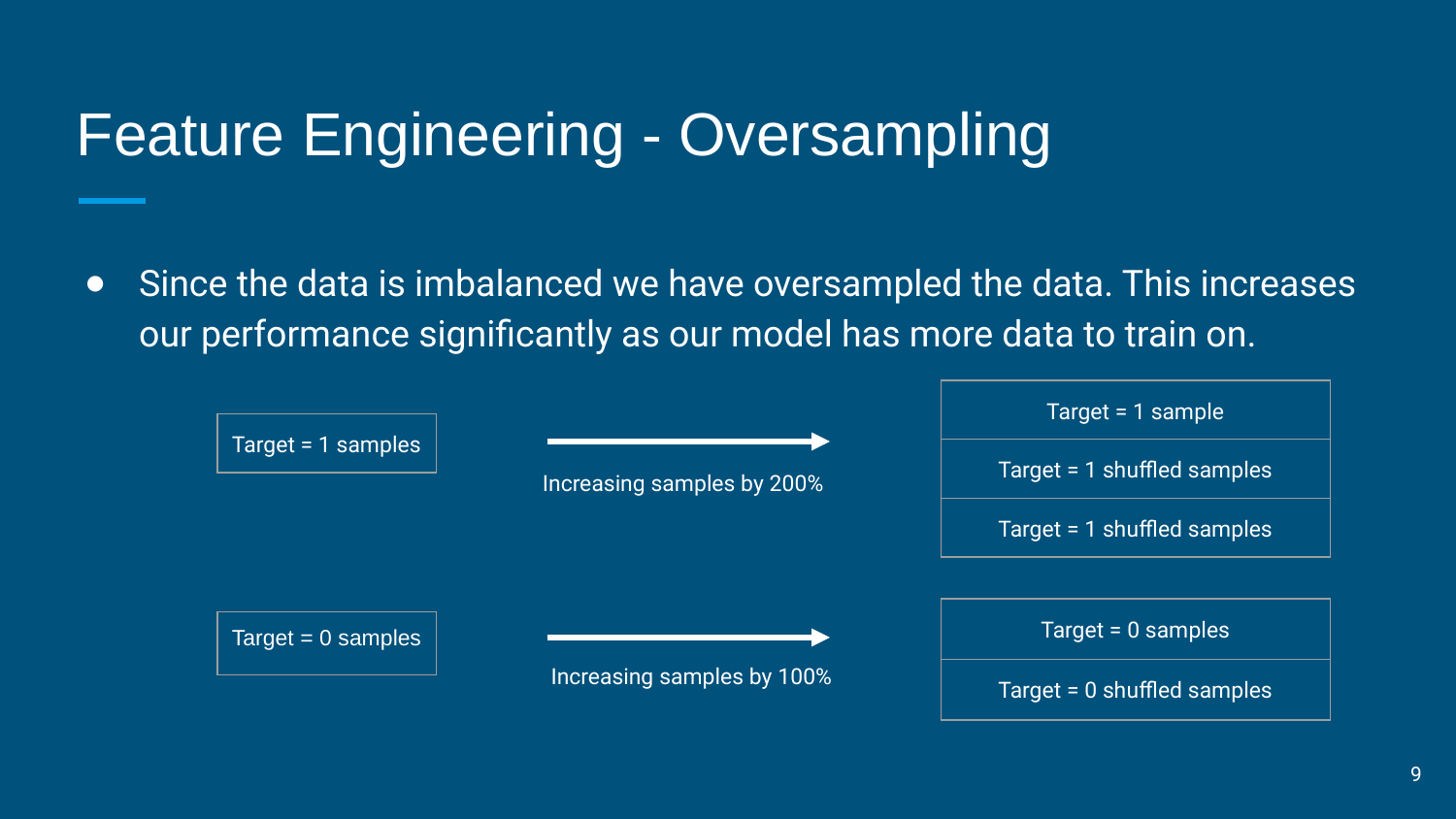

# Feature Engineering - Oversampling
Since the data is imbalanced we have oversampled the data. This increases our performance significantly as our model has more data to train on.

| Target = 1 sample |
| --- |
| Target = 1 shuffled samples |
| Target = 1 shuffled samples |
| Target = 1 samples |
| --- |
Increasing samples by 200%
| Target = 0 samples |
| --- |
| Target = 0 shuffled samples |
| Target = 0 samples |
| --- |
Increasing samples by 100%
9